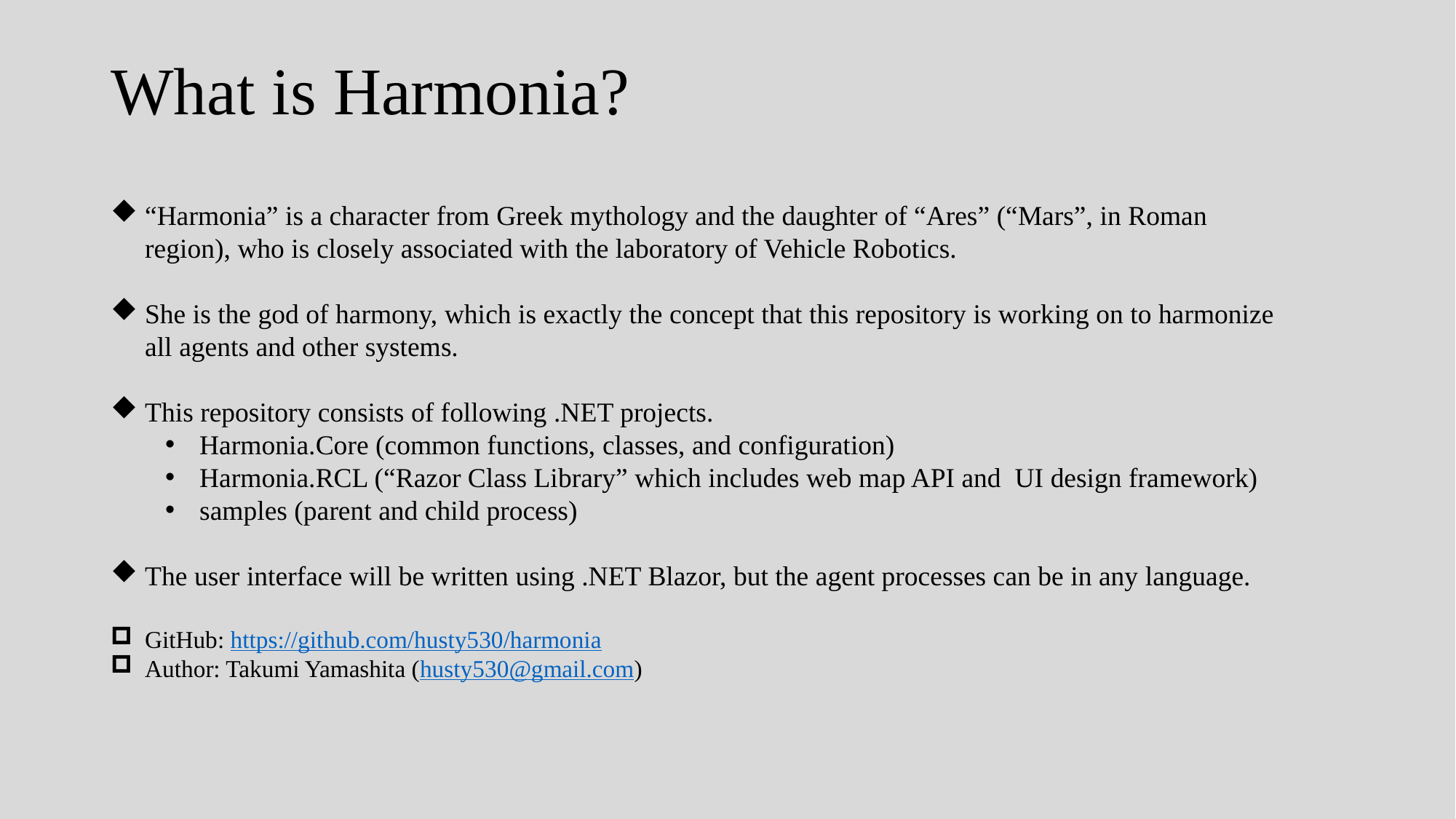

# What is Harmonia?
“Harmonia” is a character from Greek mythology and the daughter of “Ares” (“Mars”, in Roman region), who is closely associated with the laboratory of Vehicle Robotics.

She is the god of harmony, which is exactly the concept that this repository is working on to harmonize all agents and other systems.

This repository consists of following .NET projects.
Harmonia.Core (common functions, classes, and configuration)
Harmonia.RCL (“Razor Class Library” which includes web map API and  UI design framework)
samples (parent and child process)

The user interface will be written using .NET Blazor, but the agent processes can be in any language.

GitHub: https://github.com/husty530/harmonia
Author: Takumi Yamashita (husty530@gmail.com)